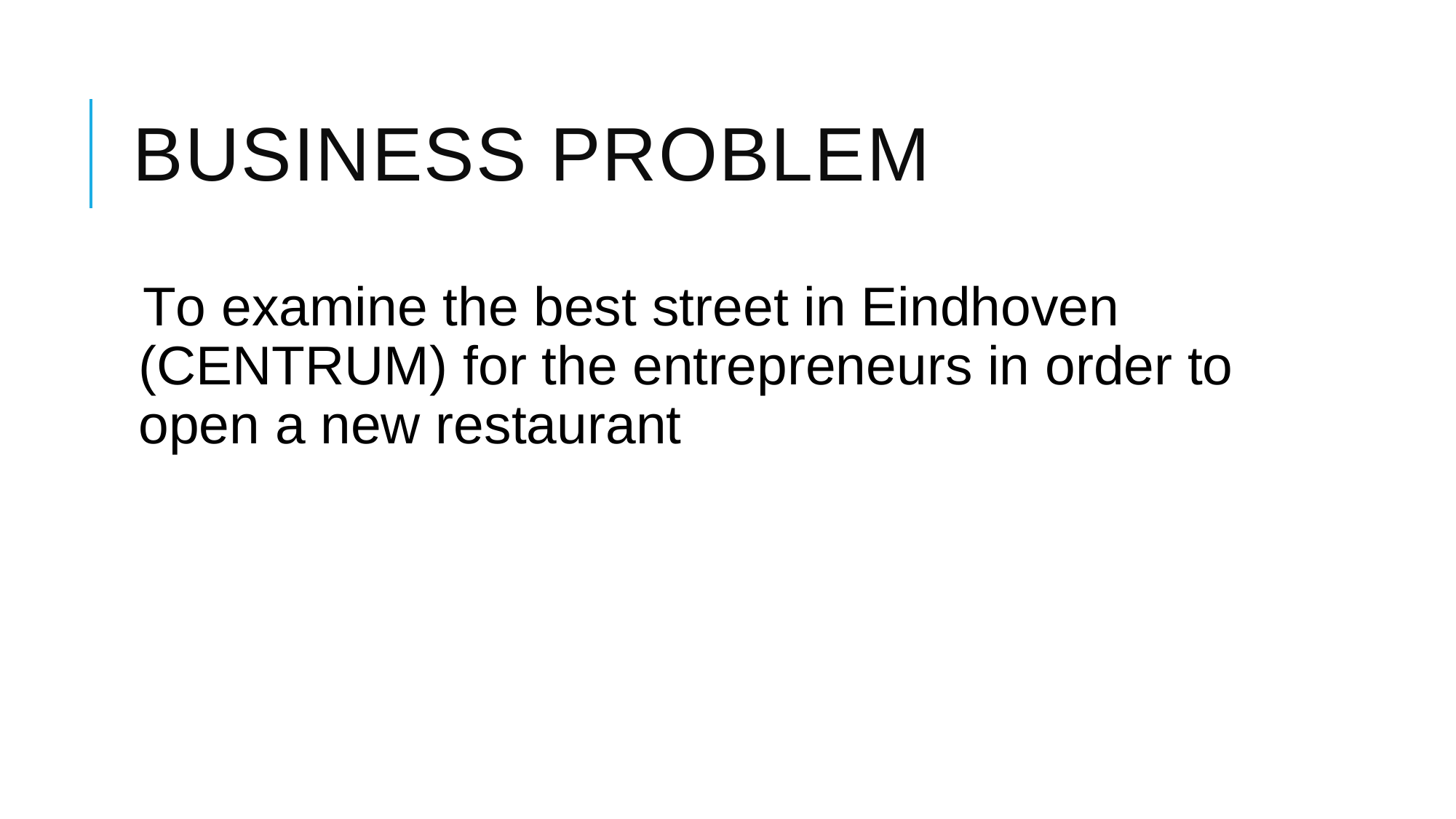

# BUSINESS PROBLEM
To examine the best street in Eindhoven (CENTRUM) for the entrepreneurs in order to open a new restaurant